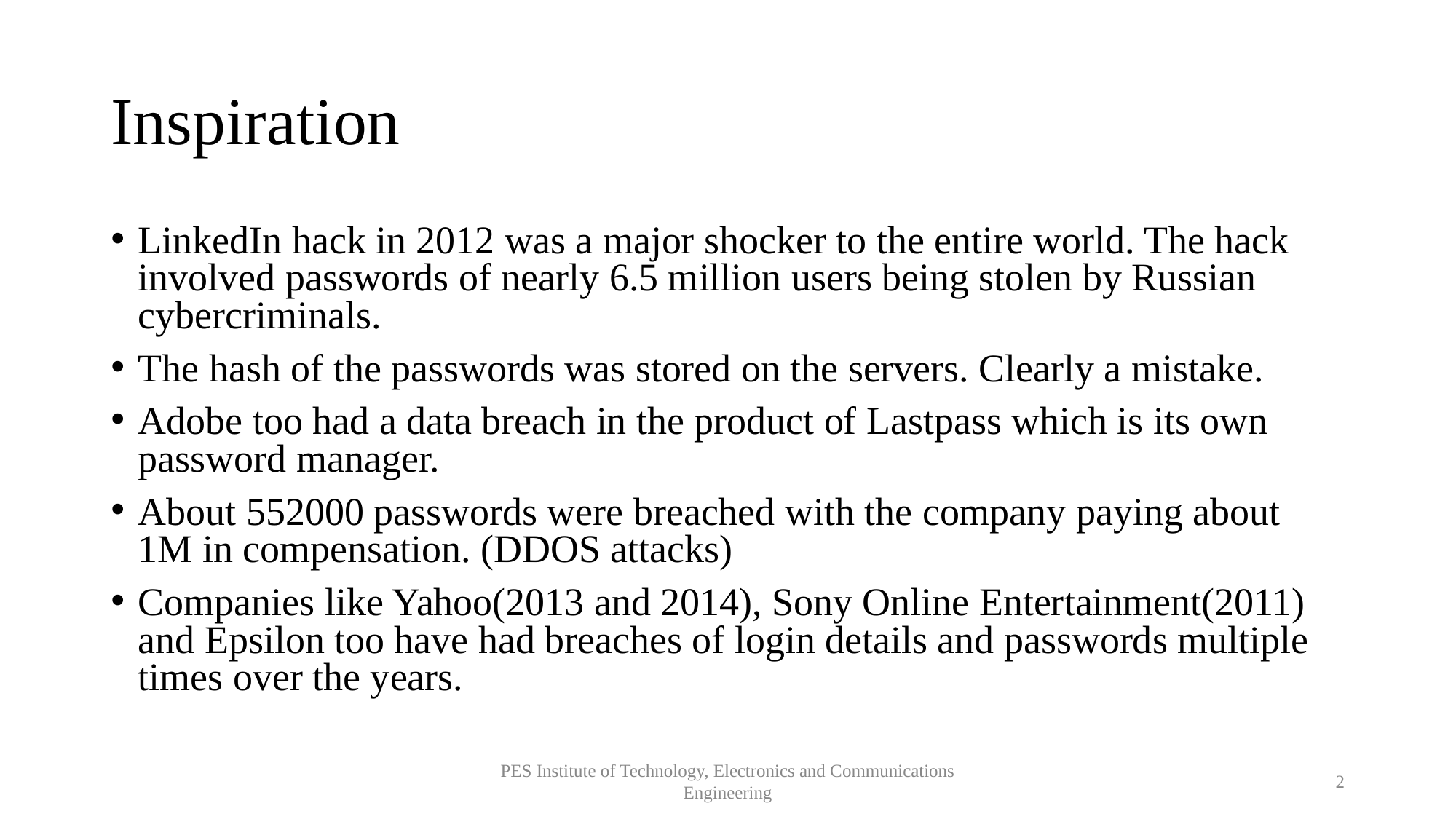

# Inspiration
LinkedIn hack in 2012 was a major shocker to the entire world. The hack involved passwords of nearly 6.5 million users being stolen by Russian cybercriminals.
The hash of the passwords was stored on the servers. Clearly a mistake.
Adobe too had a data breach in the product of Lastpass which is its own password manager.
About 552000 passwords were breached with the company paying about 1M in compensation. (DDOS attacks)
Companies like Yahoo(2013 and 2014), Sony Online Entertainment(2011) and Epsilon too have had breaches of login details and passwords multiple times over the years.
PES Institute of Technology, Electronics and Communications Engineering
2